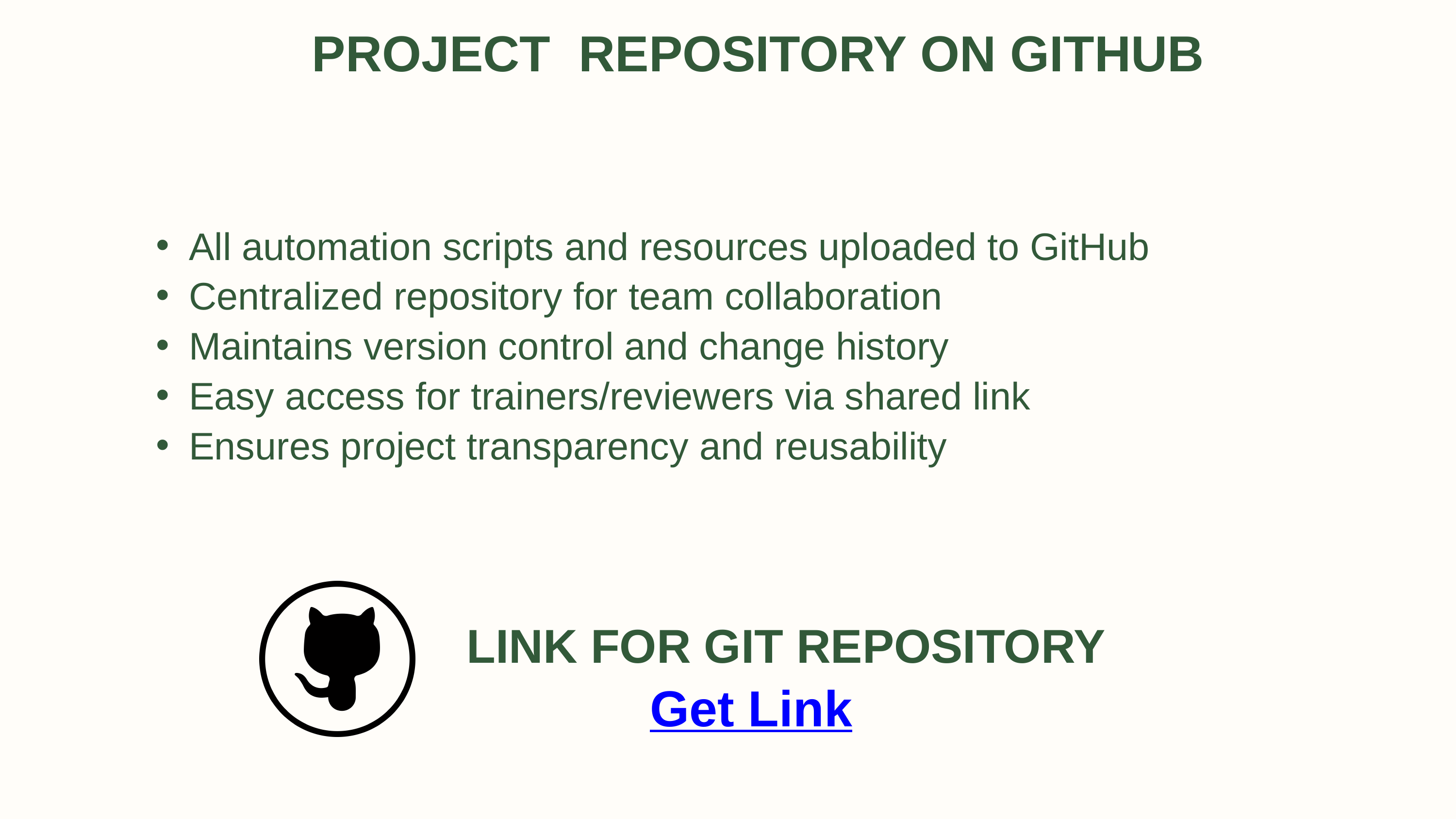

PROJECT  REPOSITORY ON GITHUB

All automation scripts and resources uploaded to GitHub
Centralized repository for team collaboration
Maintains version control and change history
Easy access for trainers/reviewers via shared link
Ensures project transparency and reusability

LINK FOR GIT REPOSITORY

Get Link